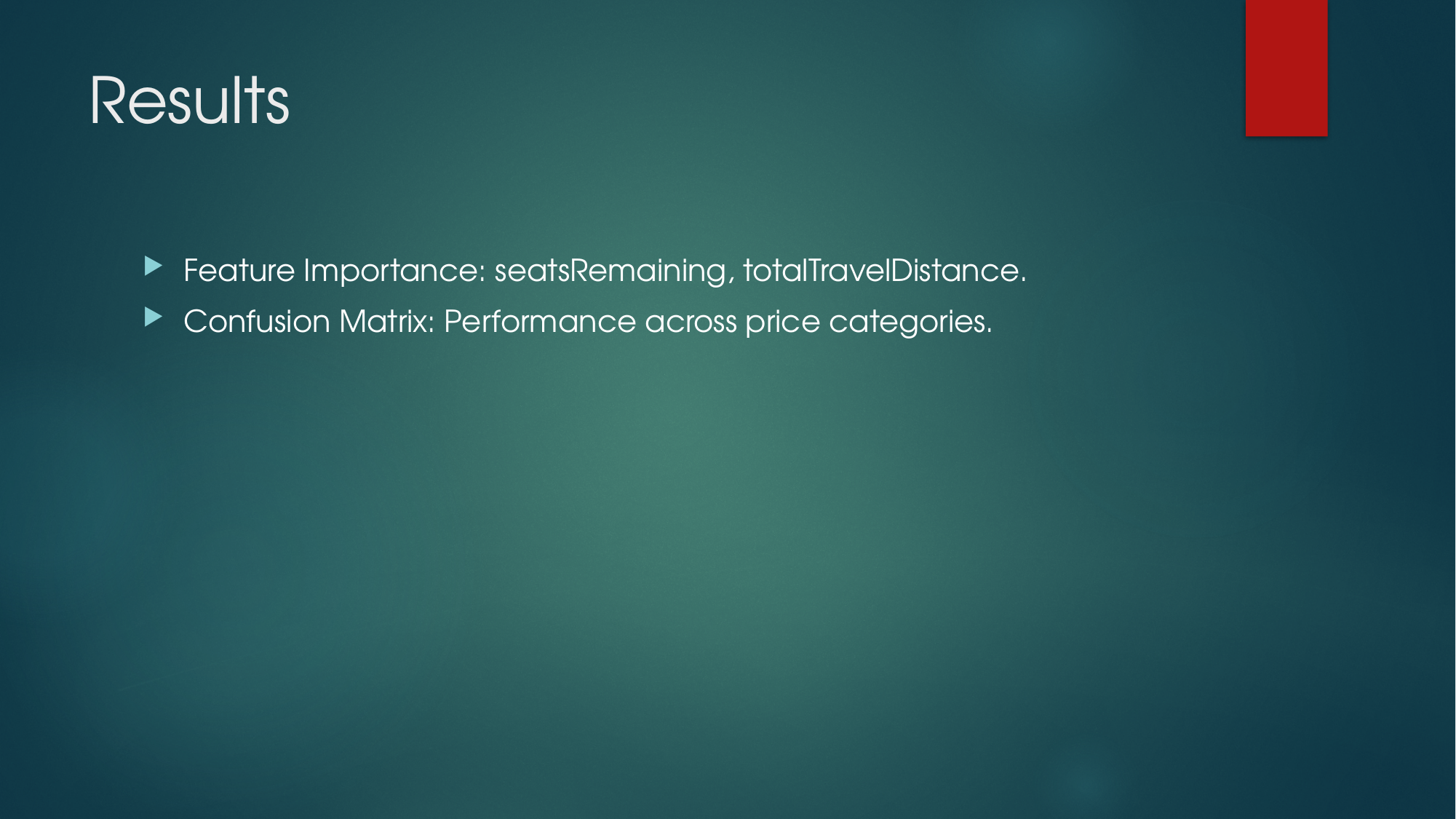

# Results
Feature Importance: seatsRemaining, totalTravelDistance.
Confusion Matrix: Performance across price categories.